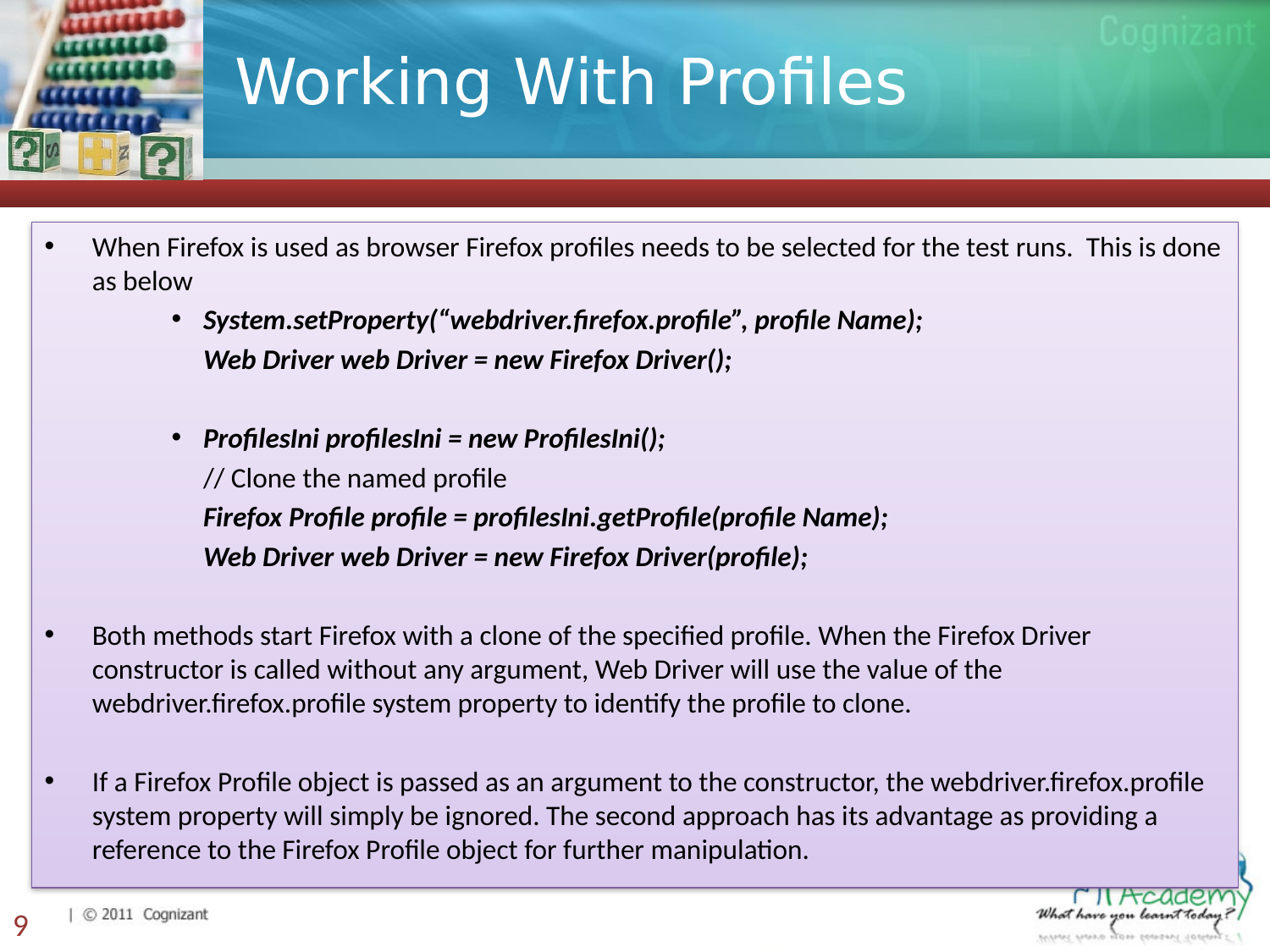

# Working With Profiles
When Firefox is used as browser Firefox profiles needs to be selected for the test runs.  This is done as below
System.setProperty(“webdriver.firefox.profile”, profile Name);
	Web Driver web Driver = new Firefox Driver();

ProfilesIni profilesIni = new ProfilesIni();
	// Clone the named profile
	Firefox Profile profile = profilesIni.getProfile(profile Name);
	Web Driver web Driver = new Firefox Driver(profile);

Both methods start Firefox with a clone of the specified profile. When the Firefox Driver constructor is called without any argument, Web Driver will use the value of the webdriver.firefox.profile system property to identify the profile to clone.

If a Firefox Profile object is passed as an argument to the constructor, the webdriver.firefox.profile system property will simply be ignored. The second approach has its advantage as providing a reference to the Firefox Profile object for further manipulation.

9